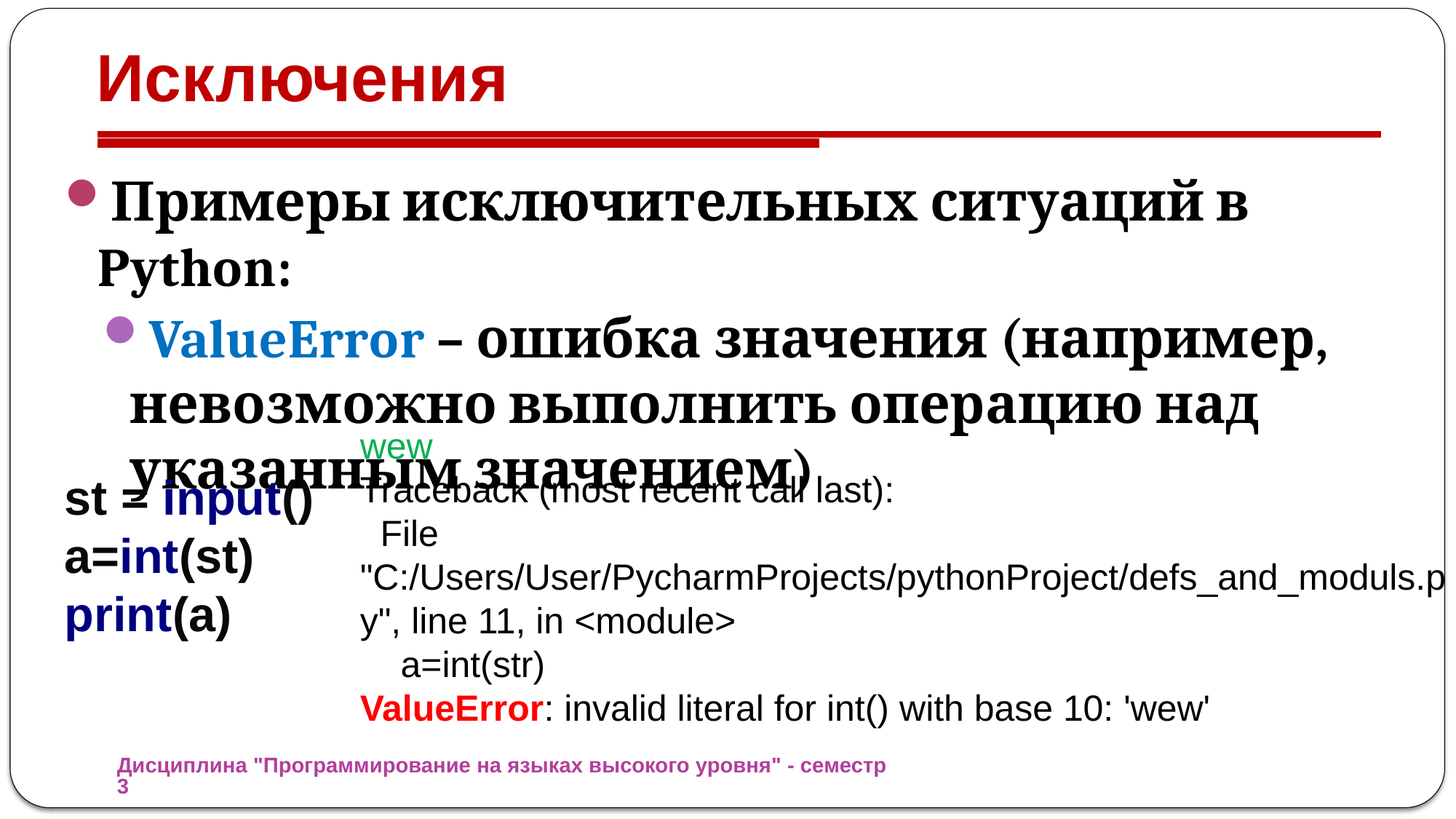

# Исключения
Примеры исключительных ситуаций в Python:
ValueError – ошибка значения (например, невозможно выполнить операцию над указанным значением)
wew
Traceback (most recent call last):
  File "C:/Users/User/PycharmProjects/pythonProject/defs_and_moduls.py", line 11, in <module>
    a=int(str)
ValueError: invalid literal for int() with base 10: 'wew'
st = input()
a=int(st)
print(a)
Дисциплина "Программирование на языках высокого уровня" - семестр 3